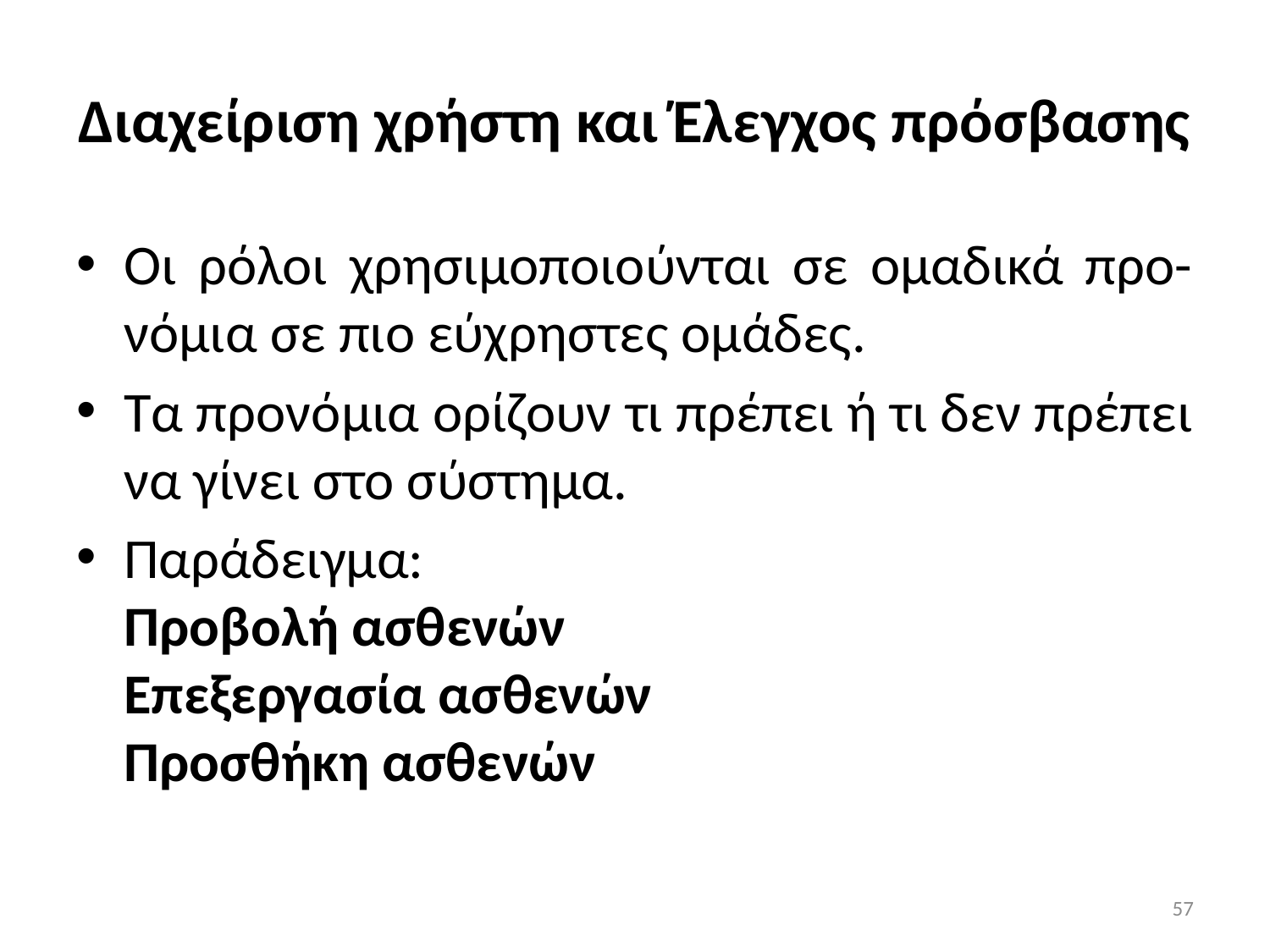

# Διαχείριση χρήστη και Έλεγχος πρόσβασης
Οι ρόλοι χρησιμοποιούνται σε ομαδικά προ-νόμια σε πιο εύχρηστες ομάδες.
Τα προνόμια ορίζουν τι πρέπει ή τι δεν πρέπει να γίνει στο σύστημα.
Παράδειγμα:
Προβολή ασθενών
Επεξεργασία ασθενών
Προσθήκη ασθενών

57